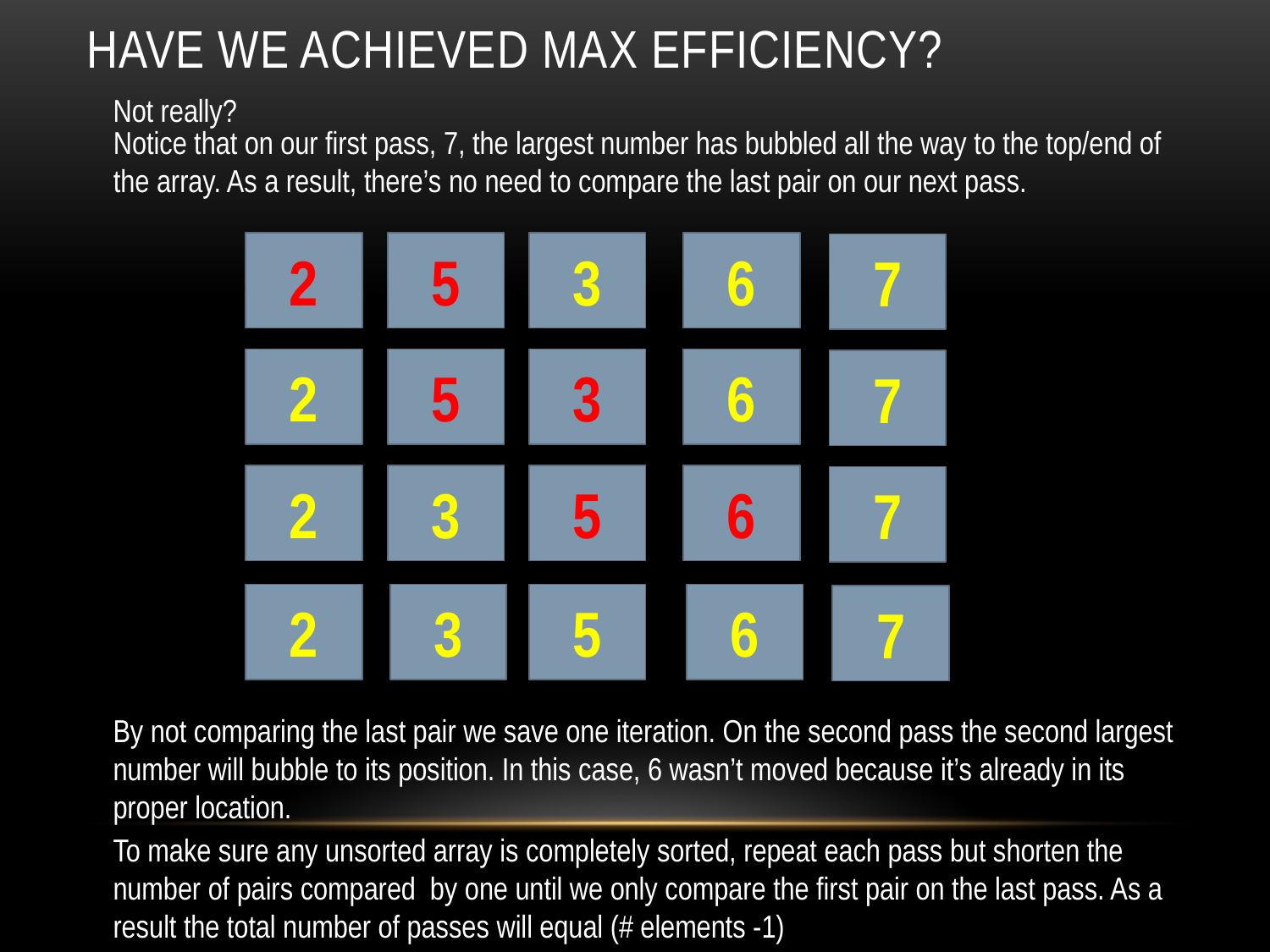

# Have we achieved max efficiency?
Not really?
Notice that on our first pass, 7, the largest number has bubbled all the way to the top/end of the array. As a result, there’s no need to compare the last pair on our next pass.
2
5
3
6
7
2
5
3
6
7
2
3
5
6
7
2
3
5
6
7
By not comparing the last pair we save one iteration. On the second pass the second largest number will bubble to its position. In this case, 6 wasn’t moved because it’s already in its proper location.
To make sure any unsorted array is completely sorted, repeat each pass but shorten the number of pairs compared  by one until we only compare the first pair on the last pass. As a result the total number of passes will equal (# elements -1)